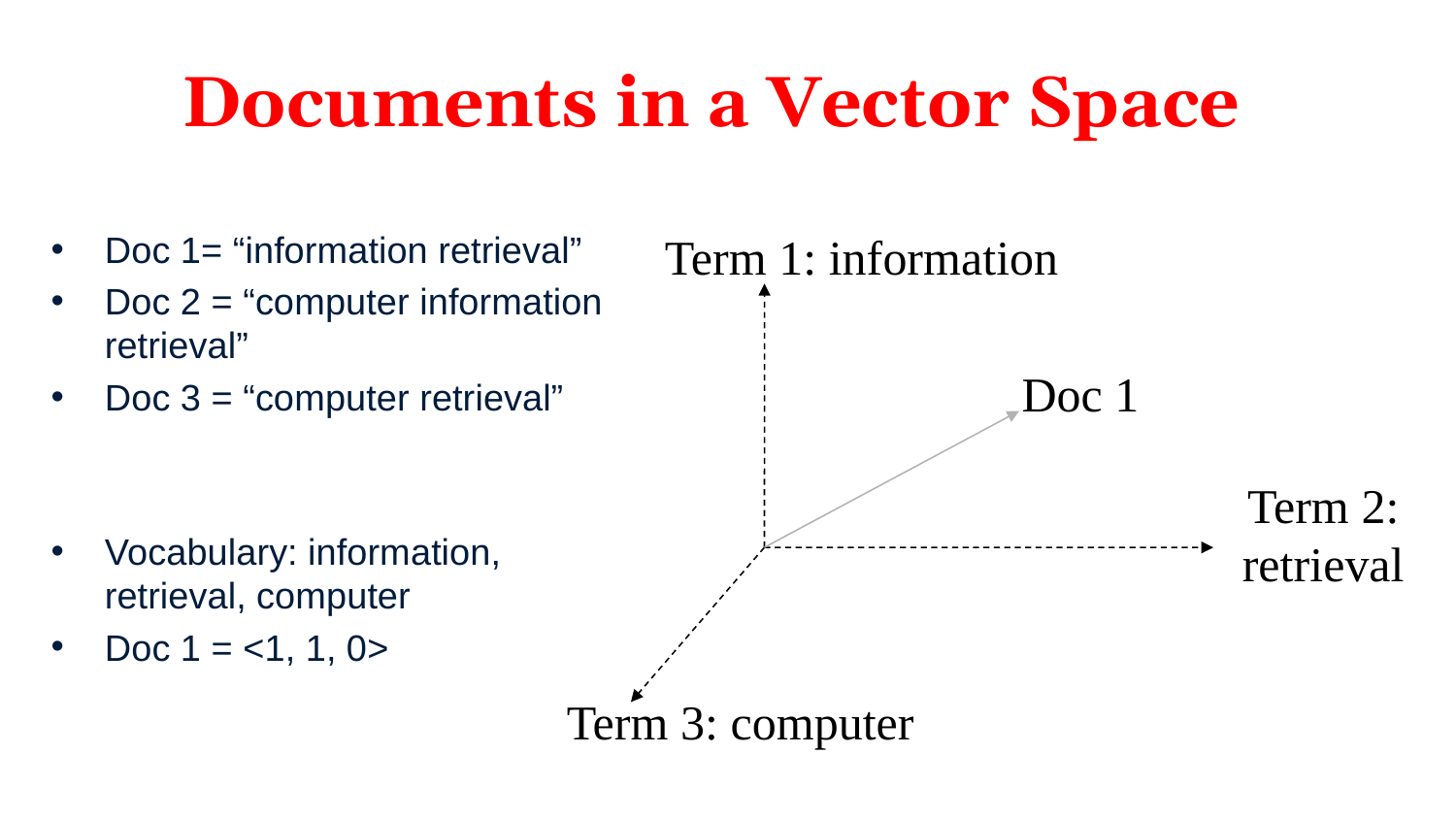

# Documents in a Vector Space
Term 1: information
Doc 1= “information retrieval”
Doc 2 = “computer information retrieval”
Doc 3 = “computer retrieval”

Vocabulary: information, retrieval, computer
Doc 1 = <1, 1, 0>

Doc 1

Term 2:
retrieval

Term 3: computer